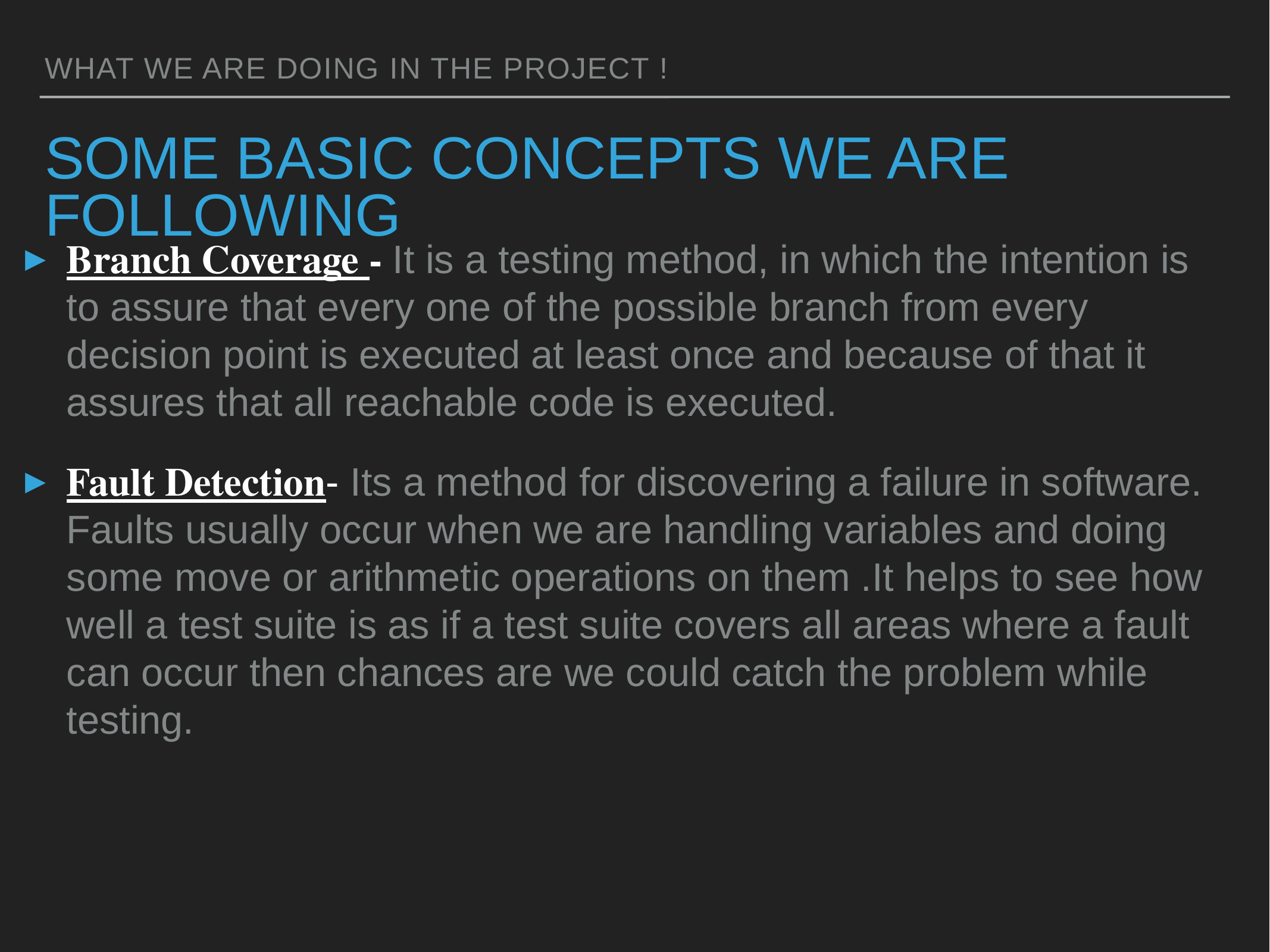

what we are doing in the project !
# SOME basic concepts we are following
Branch Coverage - It is a testing method, in which the intention is to assure that every one of the possible branch from every decision point is executed at least once and because of that it assures that all reachable code is executed.
Fault Detection- Its a method for discovering a failure in software. Faults usually occur when we are handling variables and doing some move or arithmetic operations on them .It helps to see how well a test suite is as if a test suite covers all areas where a fault can occur then chances are we could catch the problem while testing.